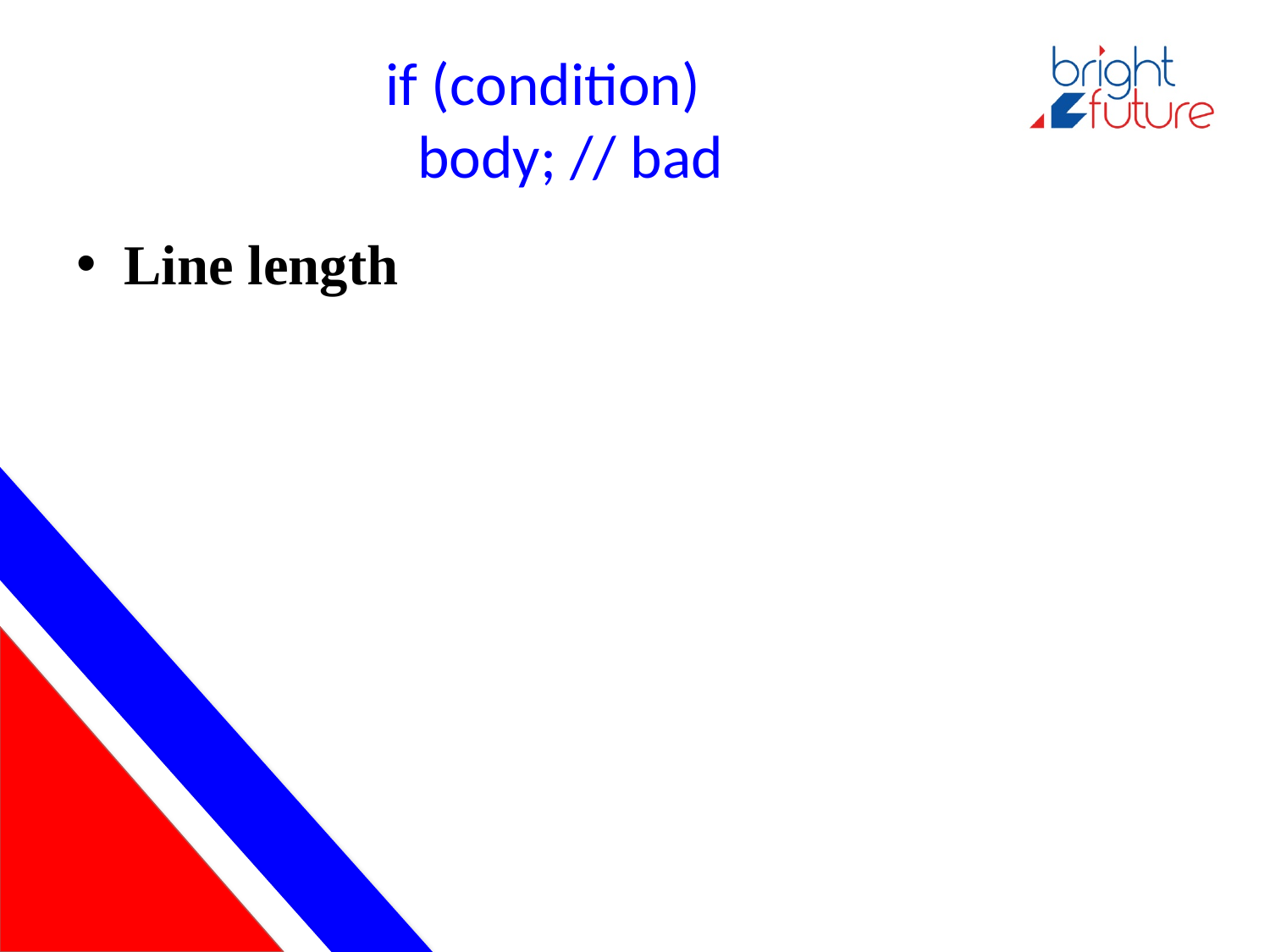

# if (condition) body; // bad
Line length